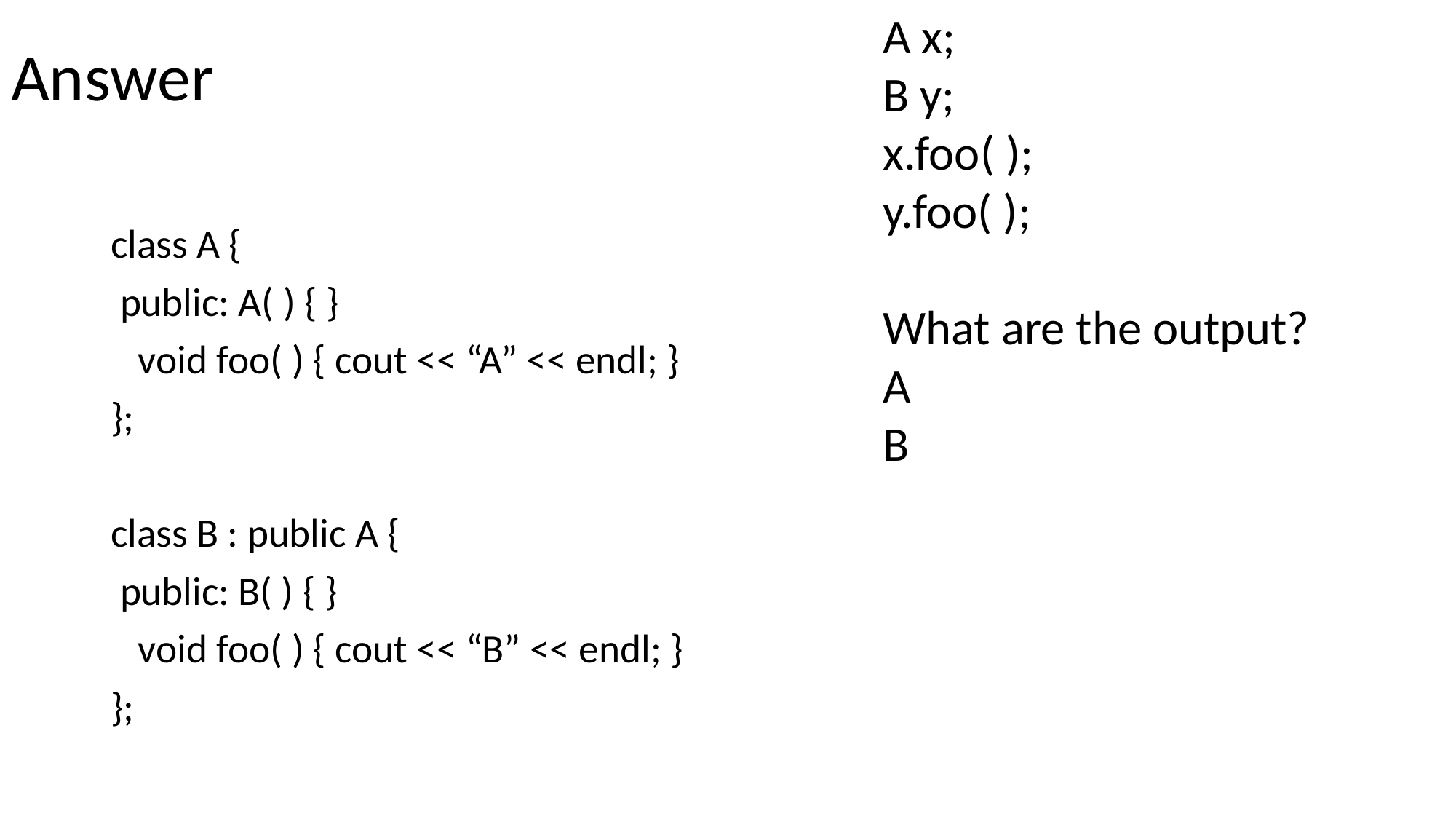

# Answer
A x;
B y;
x.foo( );
y.foo( );

What are the output?
A
B
class A {
 public: A( ) { }
   void foo( ) { cout << “A” << endl; }
};

class B : public A {
 public: B( ) { }
   void foo( ) { cout << “B” << endl; }
};